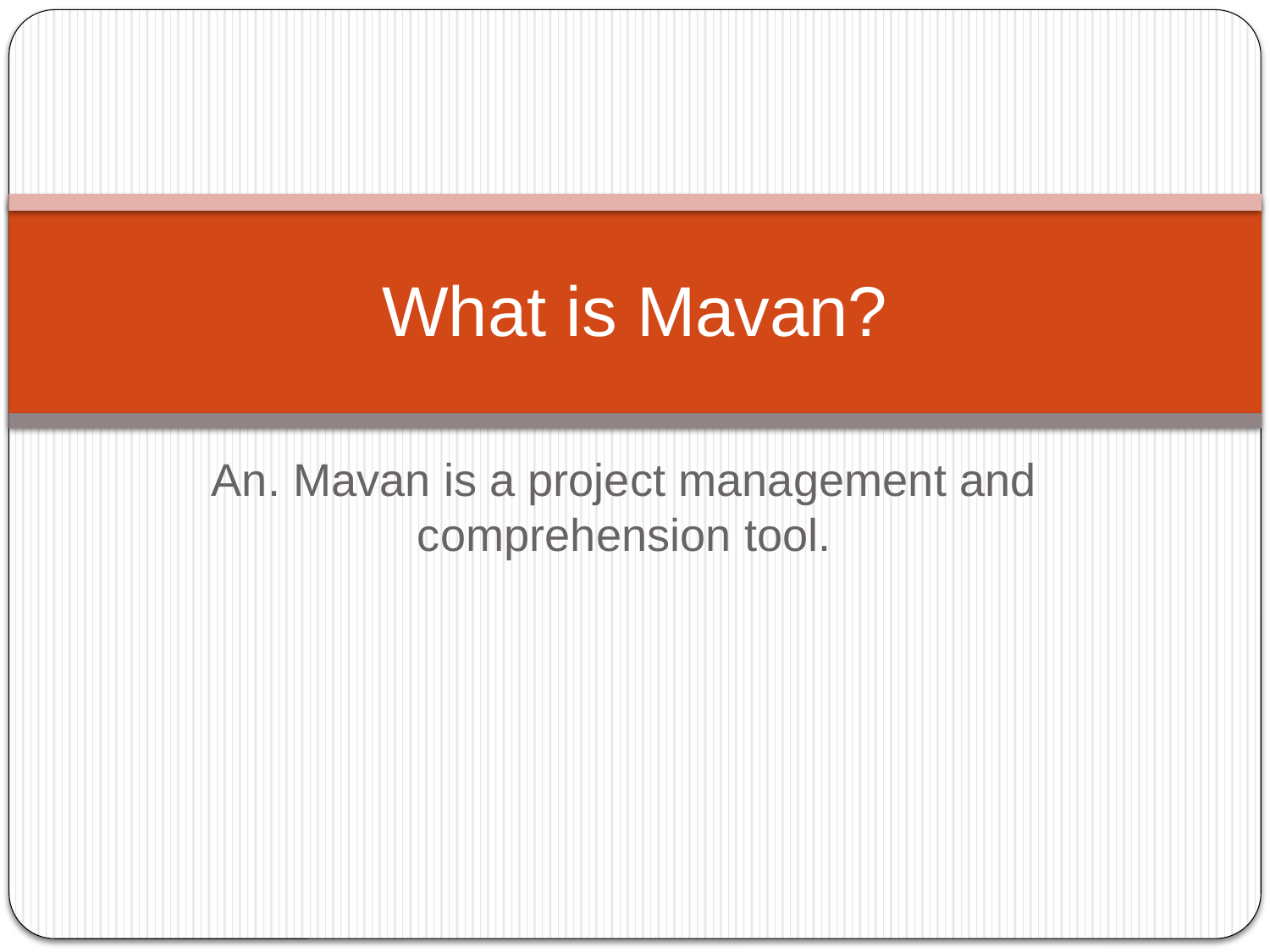

# What is Mavan?
An. Mavan is a project management and comprehension tool.